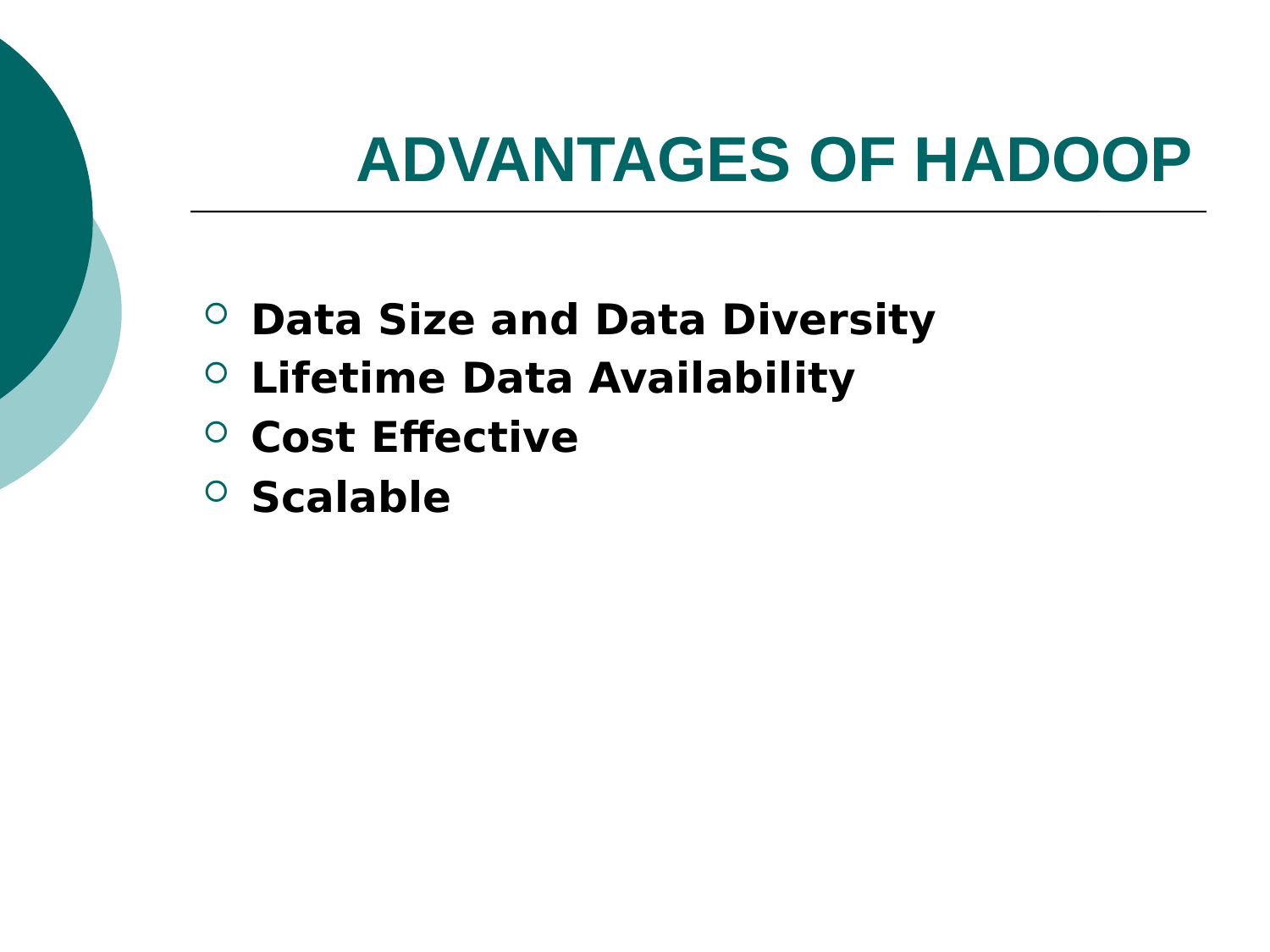

# ADVANTAGES OF HADOOP
Data Size and Data Diversity
Lifetime Data Availability
Cost Effective
Scalable